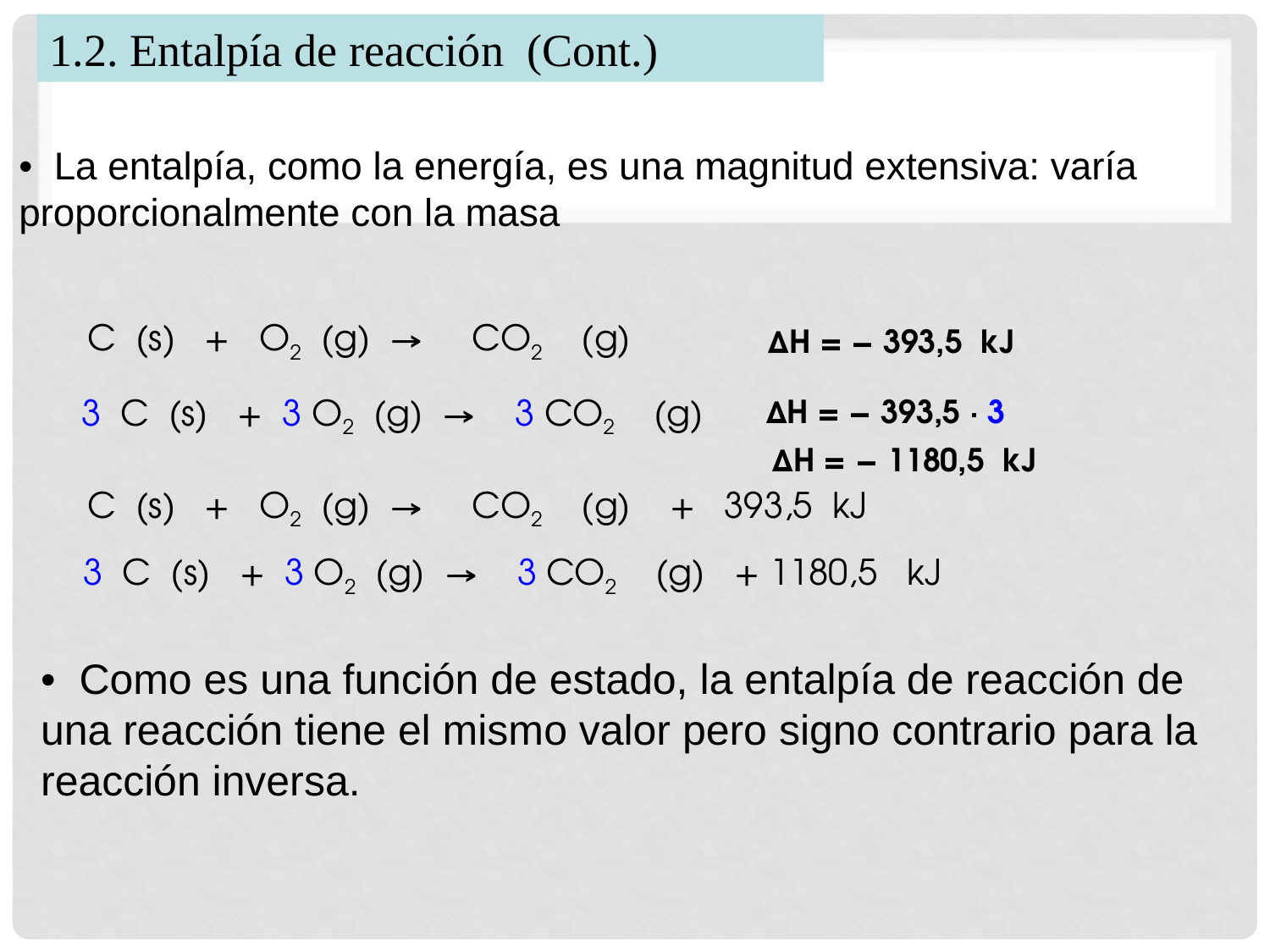

1.2. Entalpía de reacción  (Cont.)
•  La entalpía, como la energía, es una magnitud extensiva: varía proporcionalmente con la masa
C  (s)   +   O2  (g)  →     CO2    (g)
ΔH = − 393,5  kJ
ΔH = − 393,5 · 3
3  C  (s)   +  3 O2  (g)  →    3 CO2    (g)
ΔH = − 1180,5  kJ
C  (s)   +   O2  (g)  →     CO2    (g)    +   393,5  kJ
3  C  (s)   +  3 O2  (g)  →    3 CO2    (g)   + 1180,5   kJ
•  Como es una función de estado, la entalpía de reacción de una reacción tiene el mismo valor pero signo contrario para la reacción inversa.